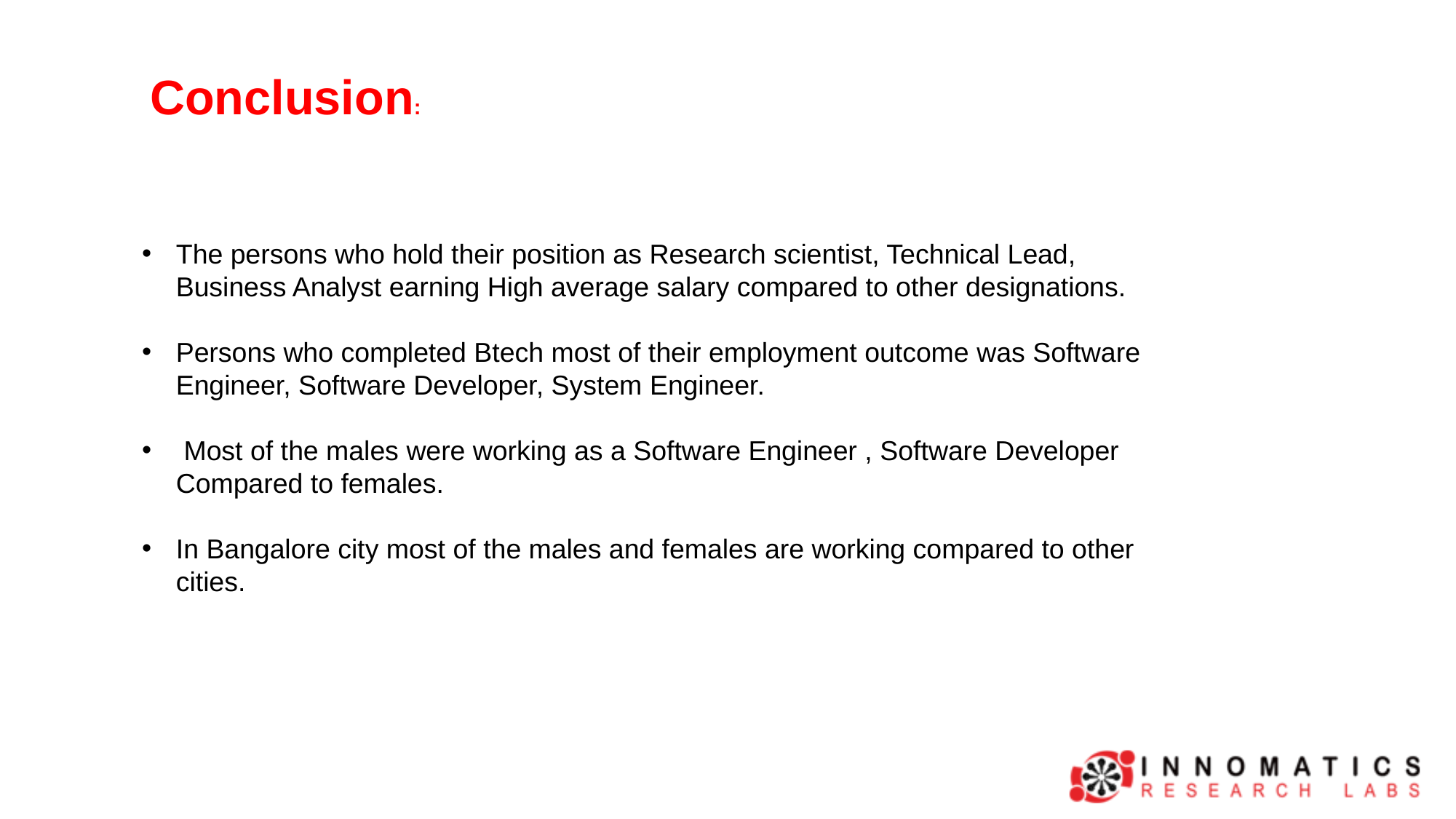

Conclusion:

The persons who hold their position as Research scientist, Technical Lead, Business Analyst earning High average salary compared to other designations.

Persons who completed Btech most of their employment outcome was Software Engineer, Software Developer, System Engineer.

 Most of the males were working as a Software Engineer , Software Developer Compared to females.

In Bangalore city most of the males and females are working compared to other cities.